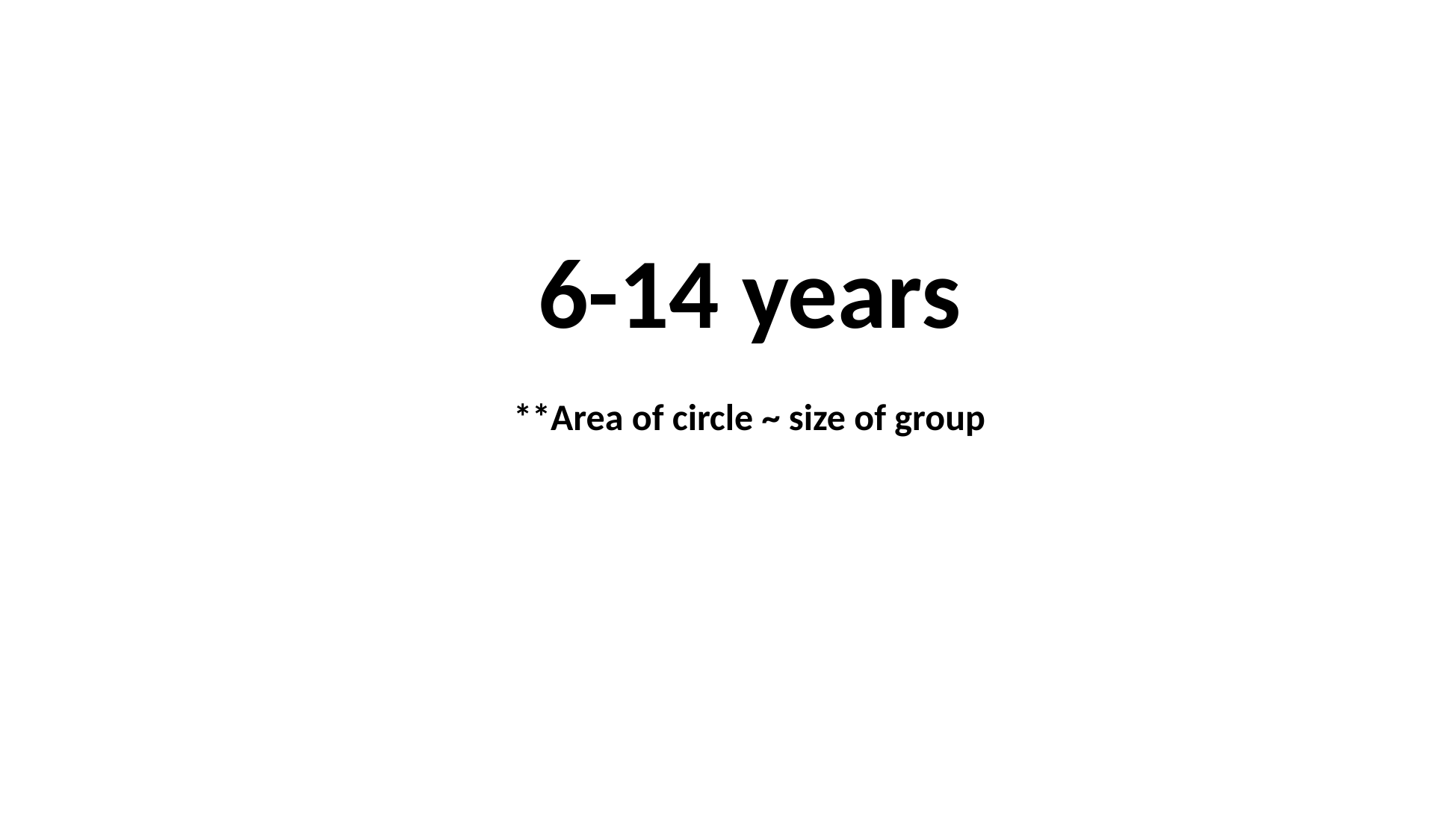

6-14 years

**Area of circle ~ size of group